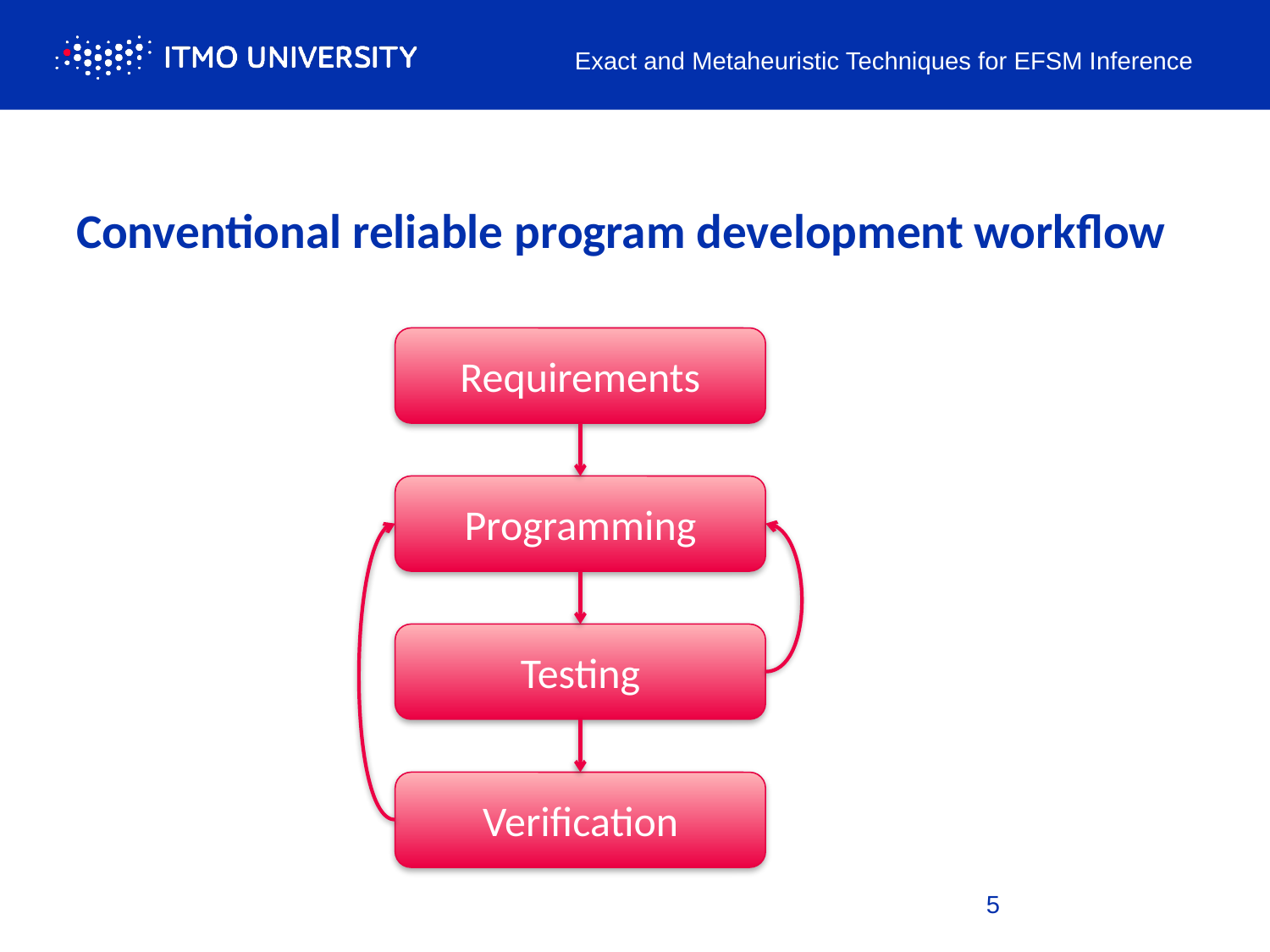

Exact and Metaheuristic Techniques for EFSM Inference
# Conventional reliable program development workflow
Requirements
Programming
Testing
Verification
5